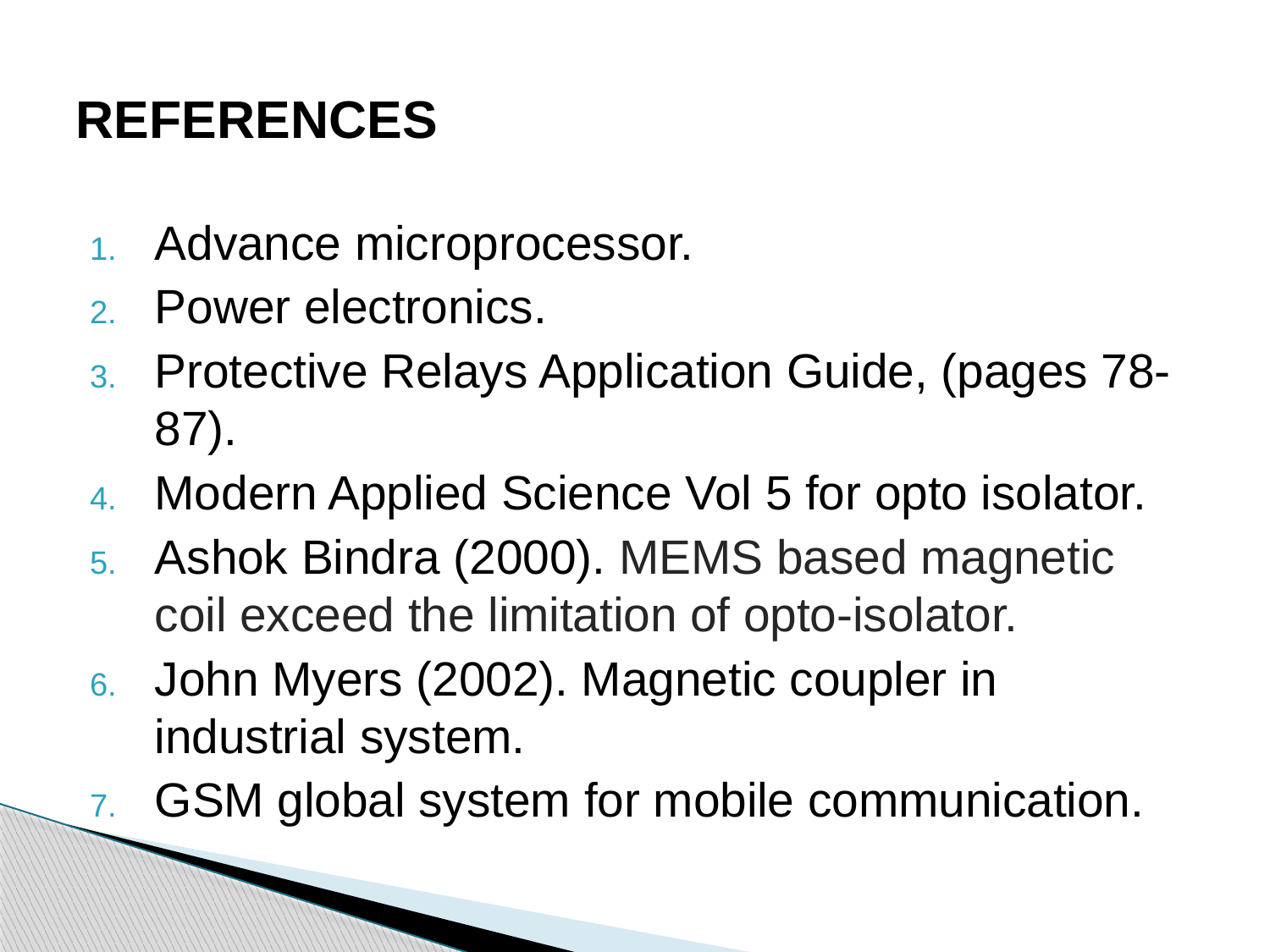

# REFERENCES
Advance microprocessor.
Power electronics.
Protective Relays Application Guide, (pages 78-87).
Modern Applied Science Vol 5 for opto isolator.
Ashok Bindra (2000). MEMS based magnetic coil exceed the limitation of opto-isolator.
John Myers (2002). Magnetic coupler in industrial system.
GSM global system for mobile communication.